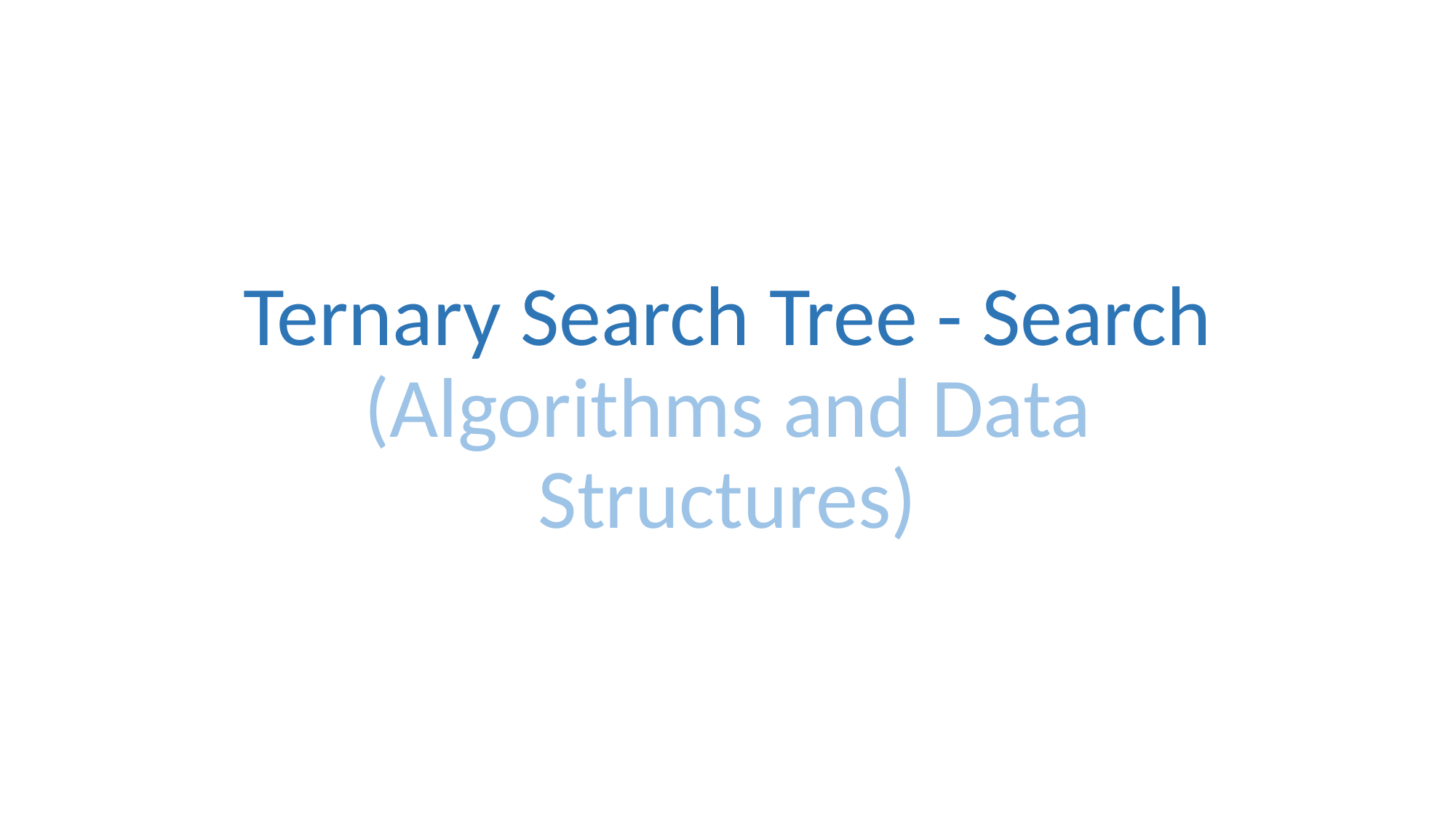

# Ternary Search Tree - Search (Algorithms and Data Structures)